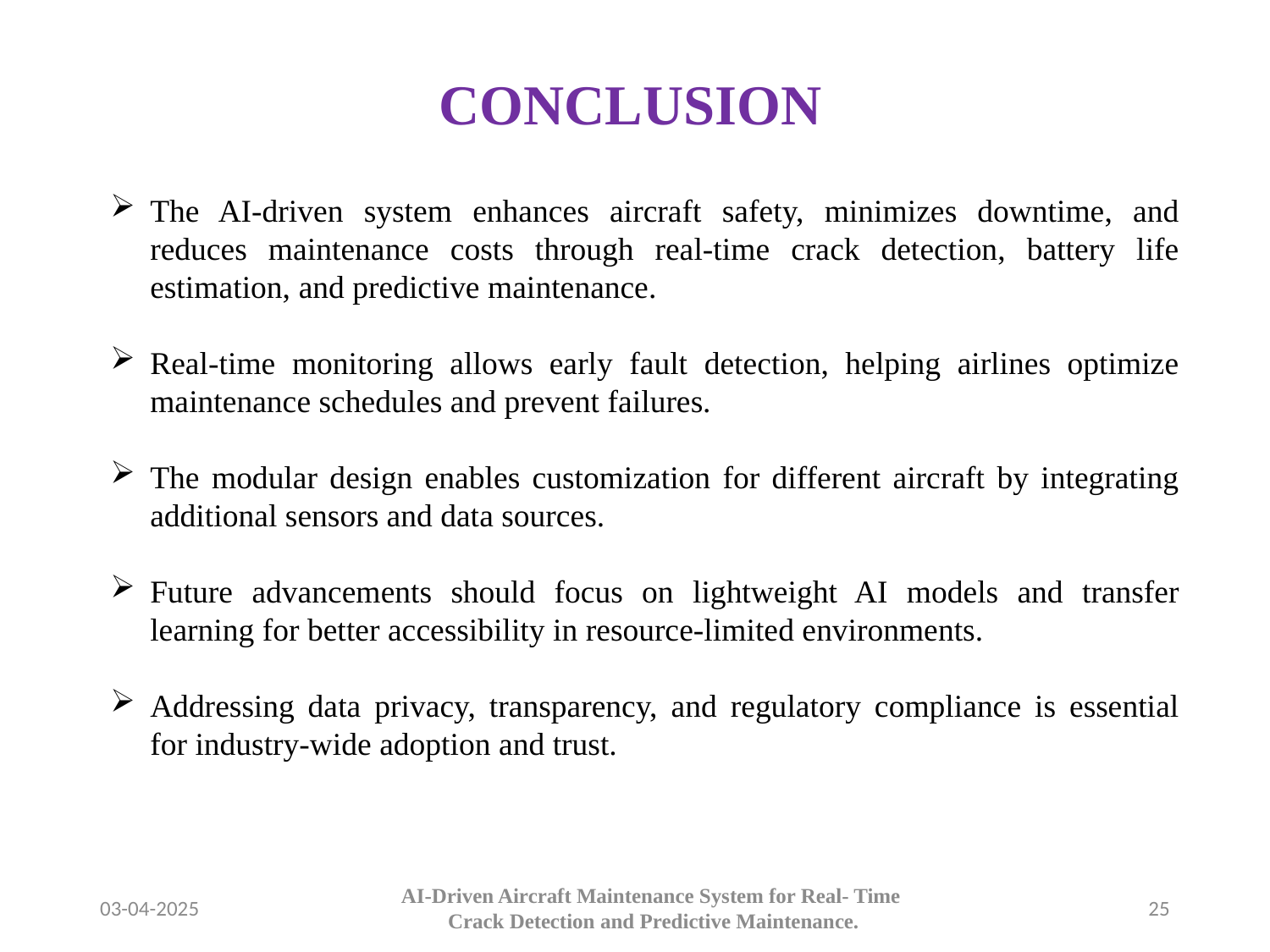

# CONCLUSION
The AI-driven system enhances aircraft safety, minimizes downtime, and reduces maintenance costs through real-time crack detection, battery life estimation, and predictive maintenance.

Real-time monitoring allows early fault detection, helping airlines optimize maintenance schedules and prevent failures.

The modular design enables customization for different aircraft by integrating additional sensors and data sources.

Future advancements should focus on lightweight AI models and transfer learning for better accessibility in resource-limited environments.

Addressing data privacy, transparency, and regulatory compliance is essential for industry-wide adoption and trust.
AI-Driven Aircraft Maintenance System for Real- Time
Crack Detection and Predictive Maintenance.
03-04-2025
25